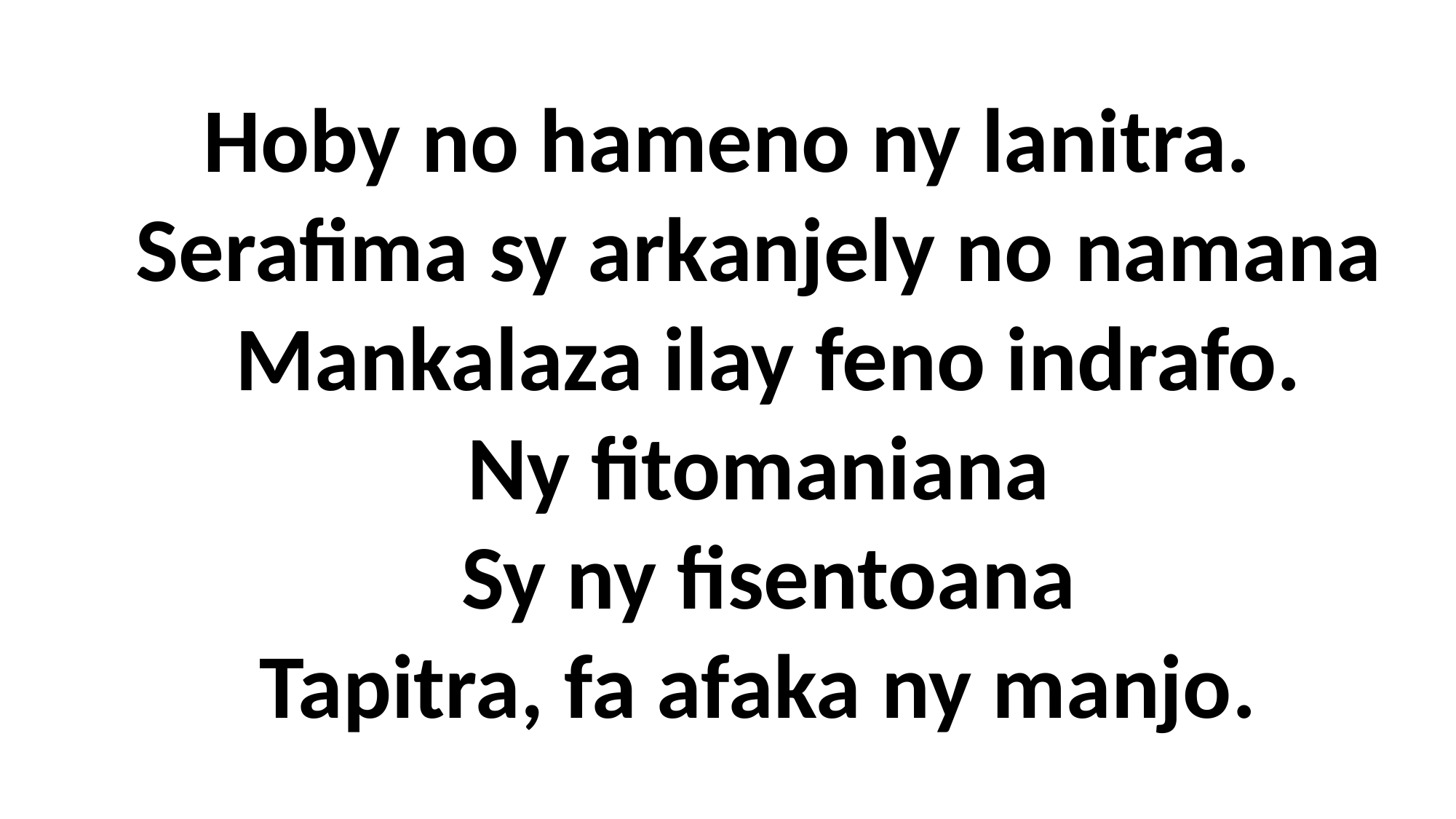

Hoby no hameno ny lanitra.
   Serafima sy arkanjely no namana
    Mankalaza ilay feno indrafo.
   Ny fitomaniana
    Sy ny fisentoana
   Tapitra, fa afaka ny manjo.